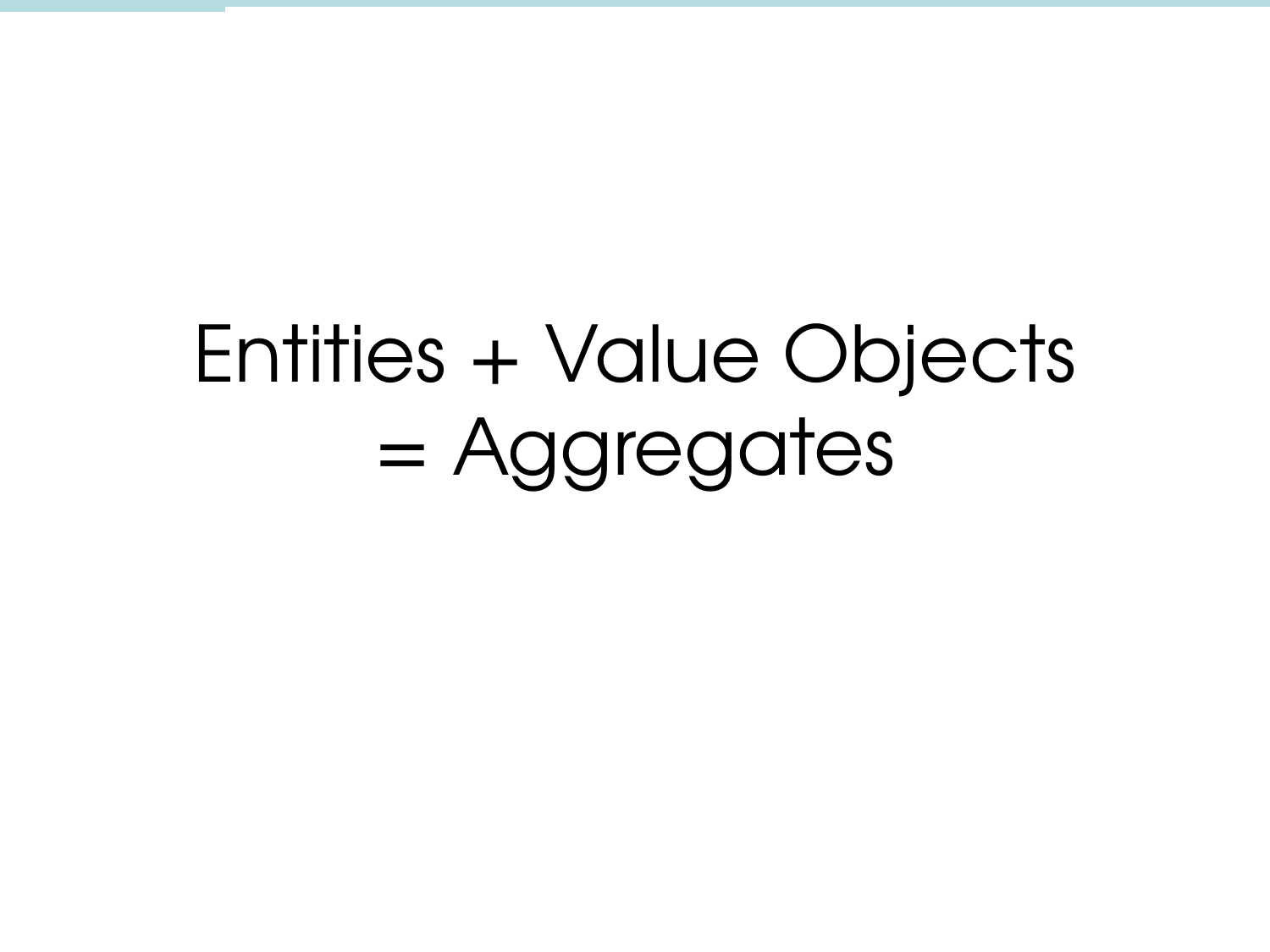

# Entities + Value Objects = Aggregates